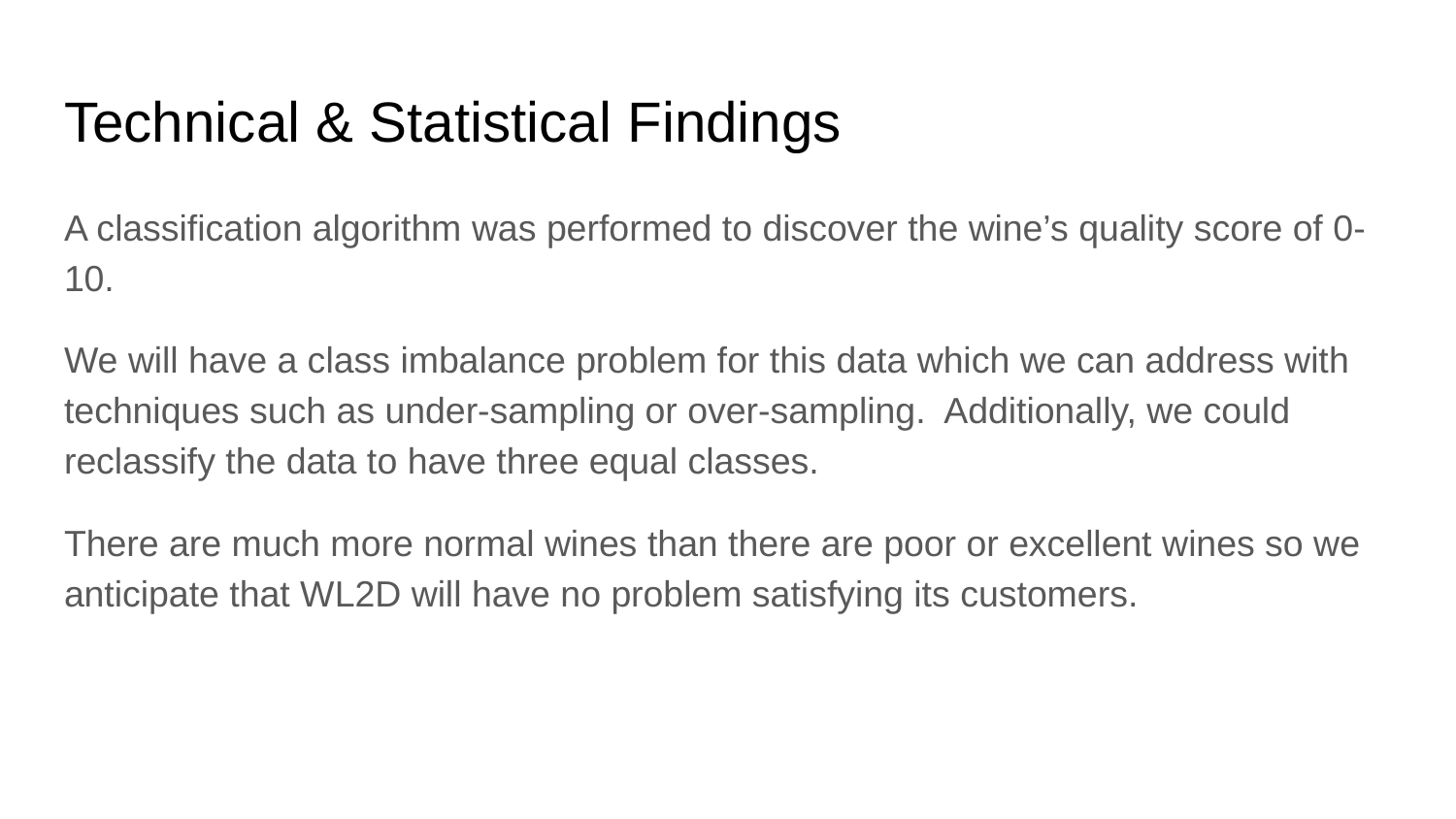

# Technical & Statistical Findings
A classification algorithm was performed to discover the wine’s quality score of 0-10.
We will have a class imbalance problem for this data which we can address with techniques such as under-sampling or over-sampling.  Additionally, we could reclassify the data to have three equal classes.
There are much more normal wines than there are poor or excellent wines so we anticipate that WL2D will have no problem satisfying its customers.